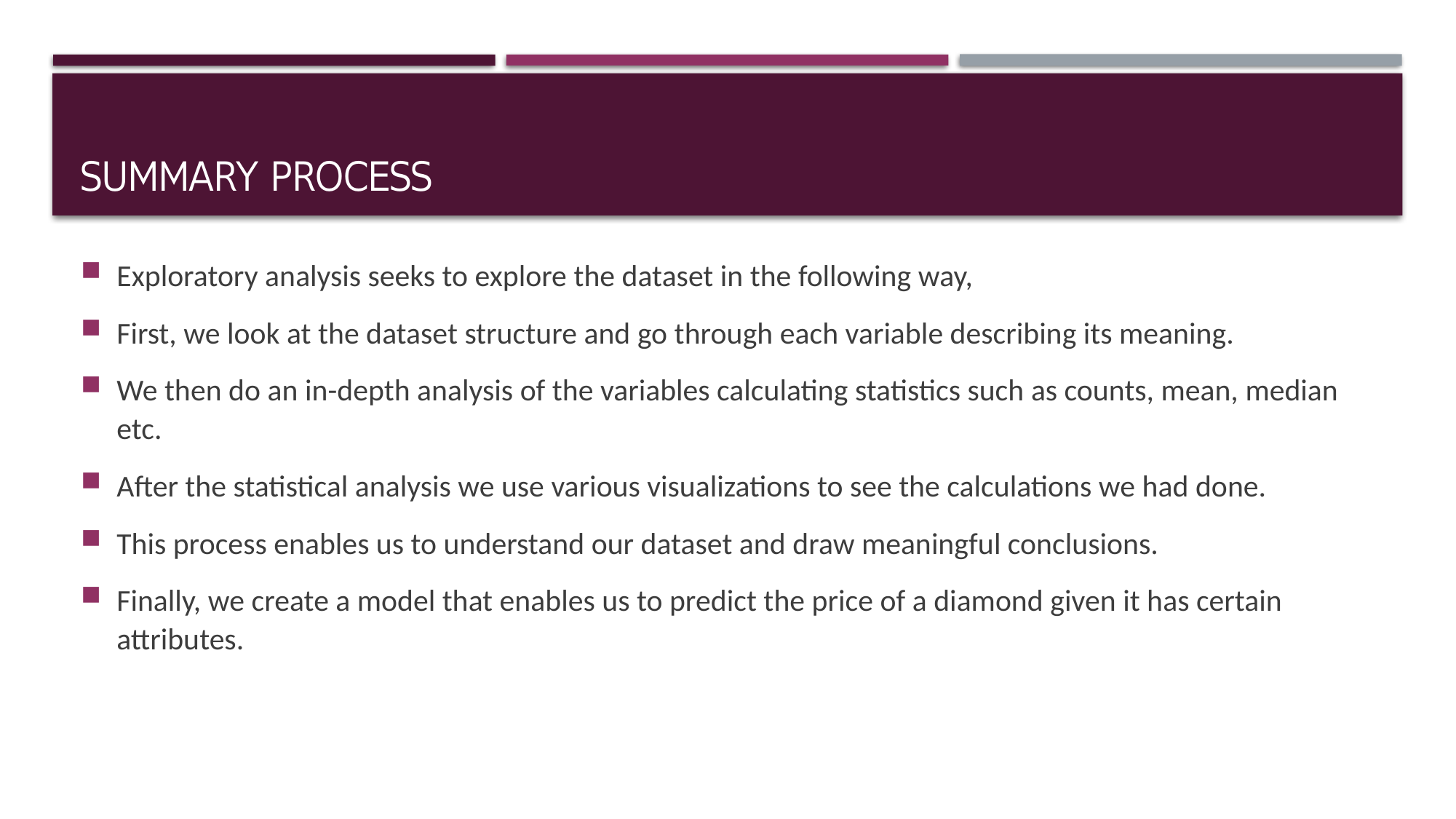

# Summary Process
Exploratory analysis seeks to explore the dataset in the following way,
First, we look at the dataset structure and go through each variable describing its meaning.
We then do an in-depth analysis of the variables calculating statistics such as counts, mean, median etc.
After the statistical analysis we use various visualizations to see the calculations we had done.
This process enables us to understand our dataset and draw meaningful conclusions.
Finally, we create a model that enables us to predict the price of a diamond given it has certain attributes.